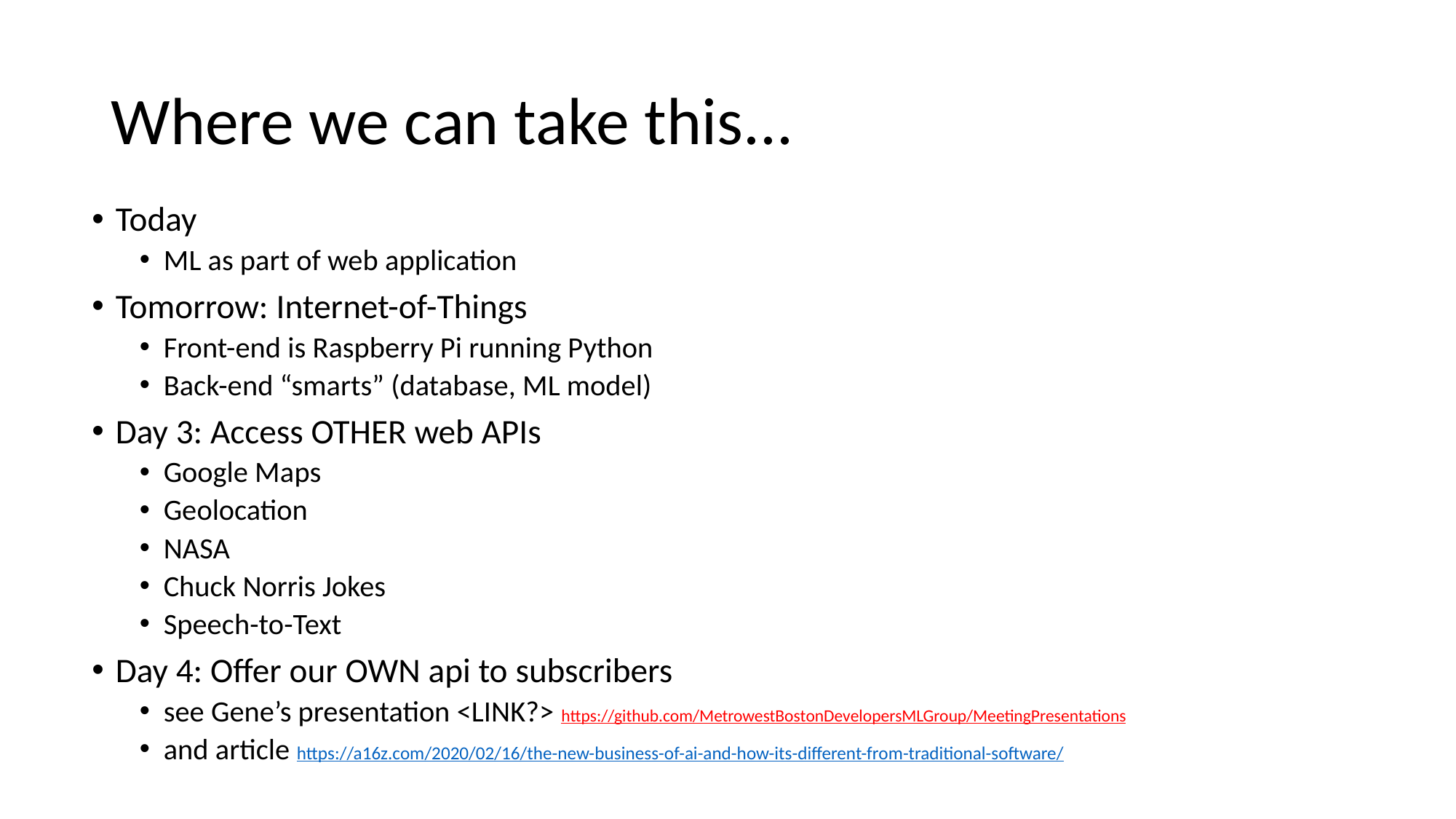

# Where we can take this...
Today
ML as part of web application
Tomorrow: Internet-of-Things
Front-end is Raspberry Pi running Python
Back-end “smarts” (database, ML model)
Day 3: Access OTHER web APIs
Google Maps
Geolocation
NASA
Chuck Norris Jokes
Speech-to-Text
Day 4: Offer our OWN api to subscribers
see Gene’s presentation <LINK?> https://github.com/MetrowestBostonDevelopersMLGroup/MeetingPresentations
and article https://a16z.com/2020/02/16/the-new-business-of-ai-and-how-its-different-from-traditional-software/